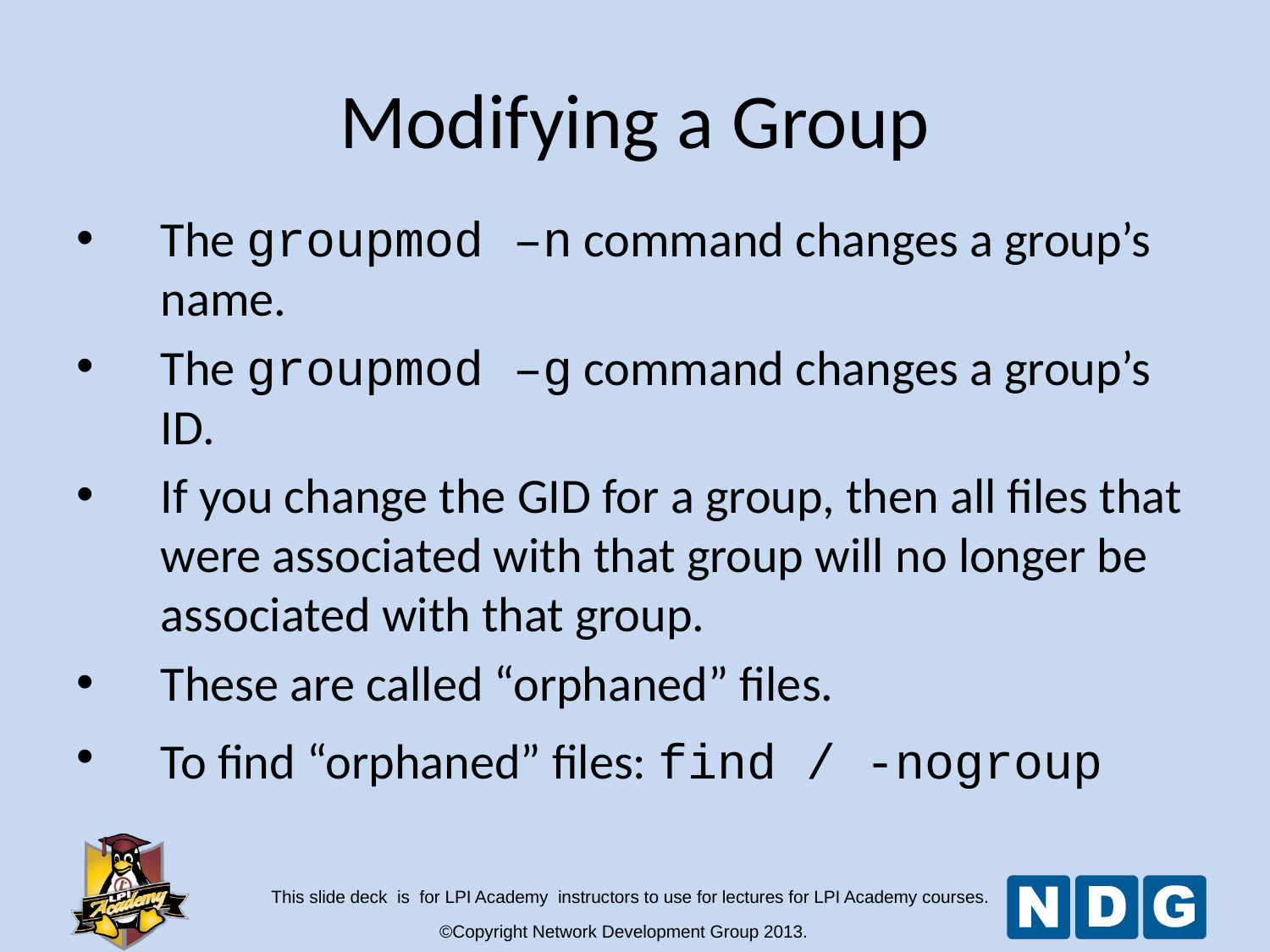

Modifying a Group
The groupmod –n command changes a group’s name.
The groupmod –g command changes a group’s ID.
If you change the GID for a group, then all files that were associated with that group will no longer be associated with that group.
These are called “orphaned” files.
To find “orphaned” files: find / -nogroup